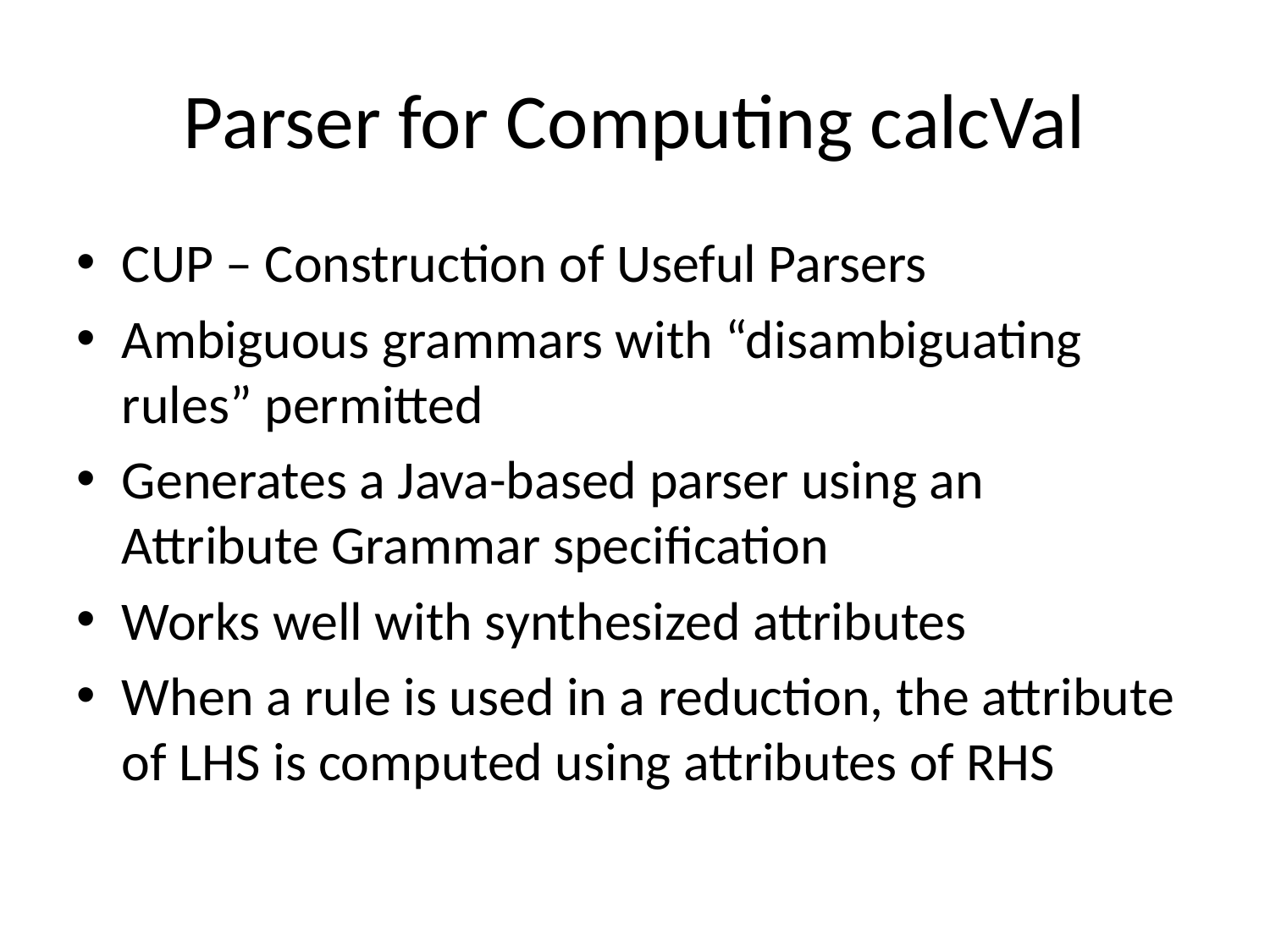

# Parser for Computing calcVal
CUP – Construction of Useful Parsers
Ambiguous grammars with “disambiguating rules” permitted
Generates a Java-based parser using an Attribute Grammar specification
Works well with synthesized attributes
When a rule is used in a reduction, the attribute of LHS is computed using attributes of RHS